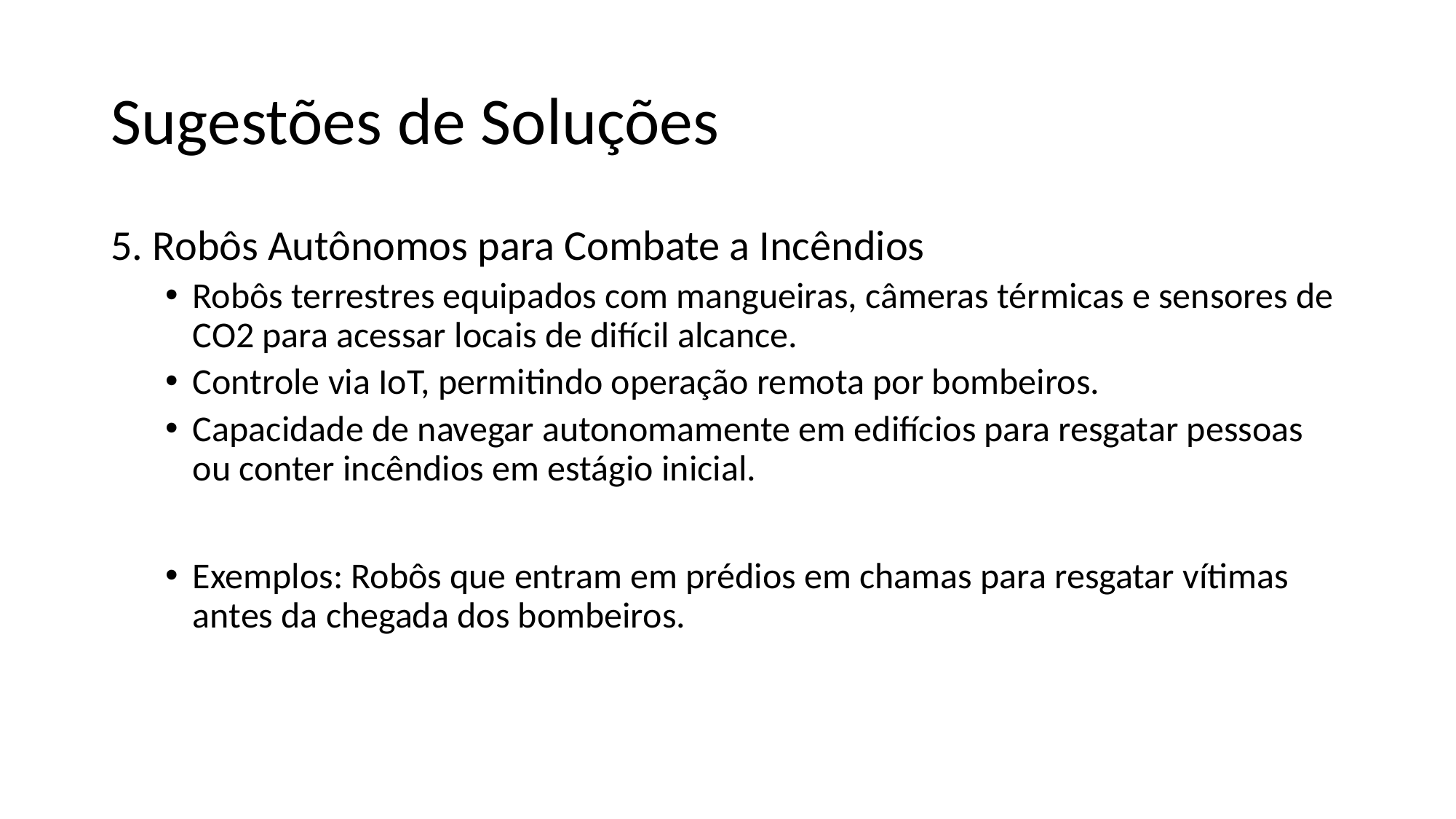

# Sugestões de Soluções
5. Robôs Autônomos para Combate a Incêndios
Robôs terrestres equipados com mangueiras, câmeras térmicas e sensores de CO2 para acessar locais de difícil alcance.
Controle via IoT, permitindo operação remota por bombeiros.
Capacidade de navegar autonomamente em edifícios para resgatar pessoas ou conter incêndios em estágio inicial.

Exemplos: Robôs que entram em prédios em chamas para resgatar vítimas antes da chegada dos bombeiros.